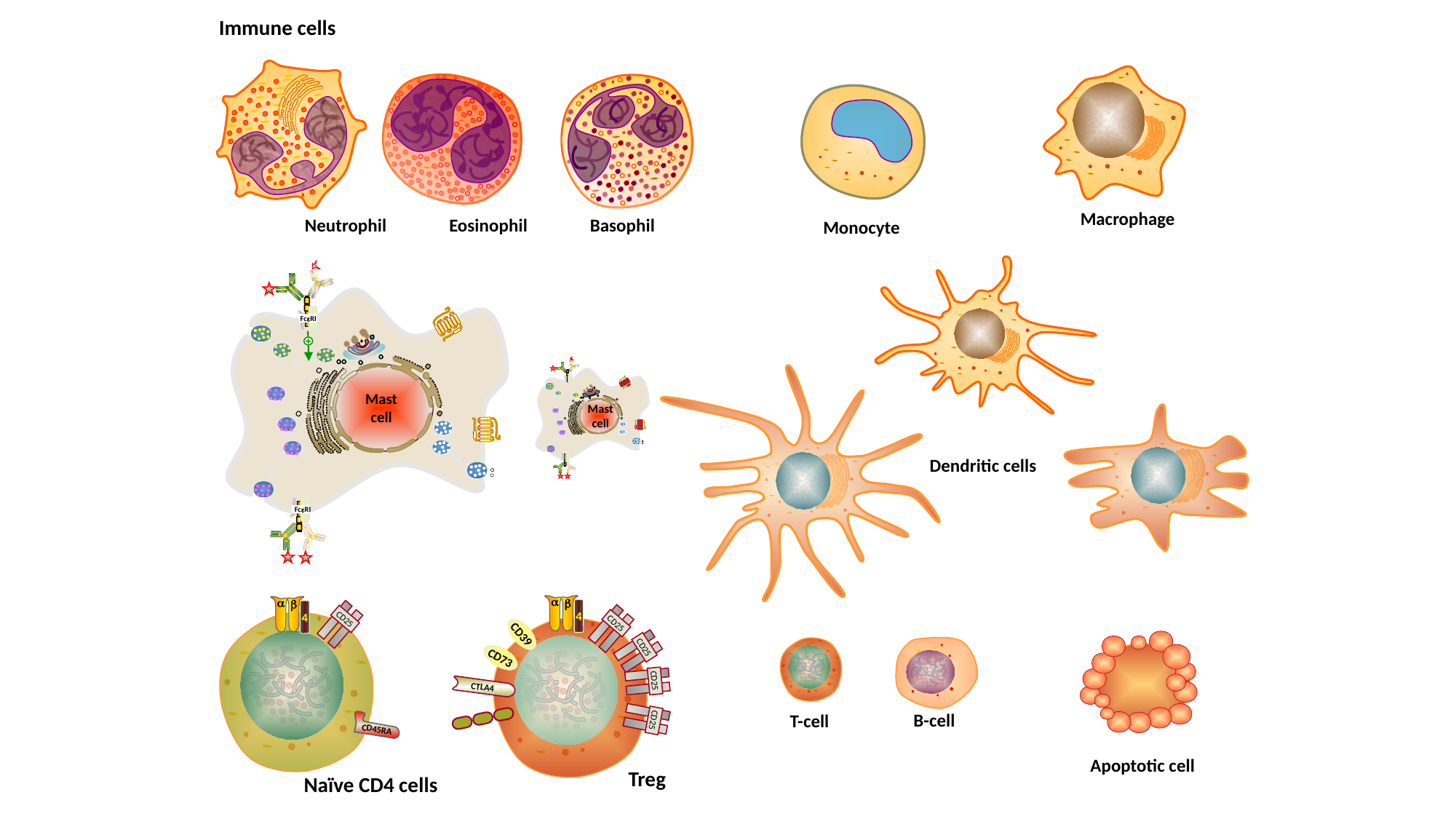

Immune cells

Macrophage
Neutrophil               Eosinophil               Basophil
Monocyte

FcεRI

Mast
cell

FcεRI

Mast
cell

Dendritic cells
α
β

4

CD25

CD39

CD25
CD73

CD25
CTLA4

CD25

α
β

4

CD25

CD45RA

B-cell
T-cell
Apoptotic cell
Treg
Naïve CD4 cells